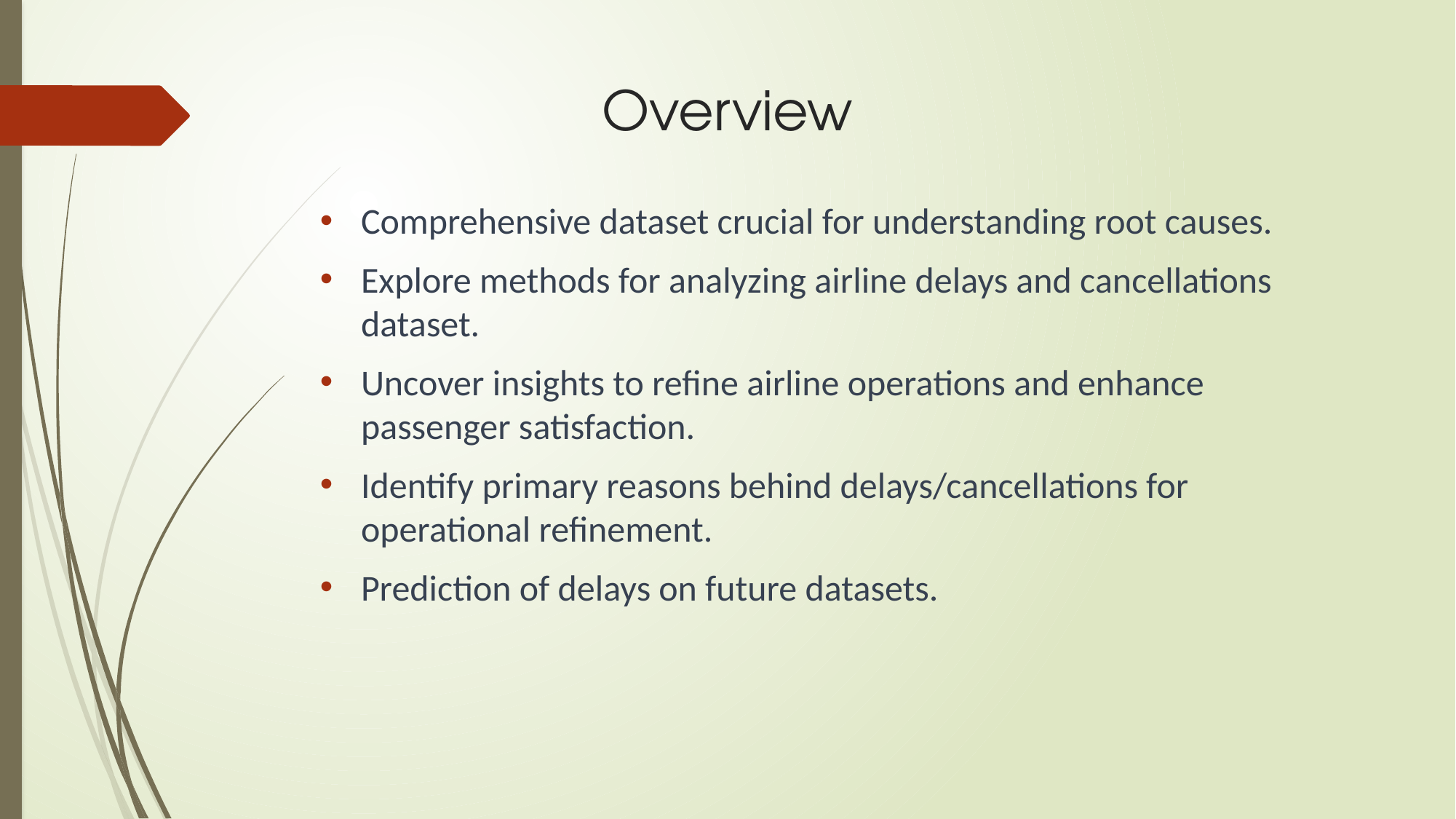

# Overview
Comprehensive dataset crucial for understanding root causes.
Explore methods for analyzing airline delays and cancellations dataset.
Uncover insights to refine airline operations and enhance passenger satisfaction.
Identify primary reasons behind delays/cancellations for operational refinement.
Prediction of delays on future datasets.